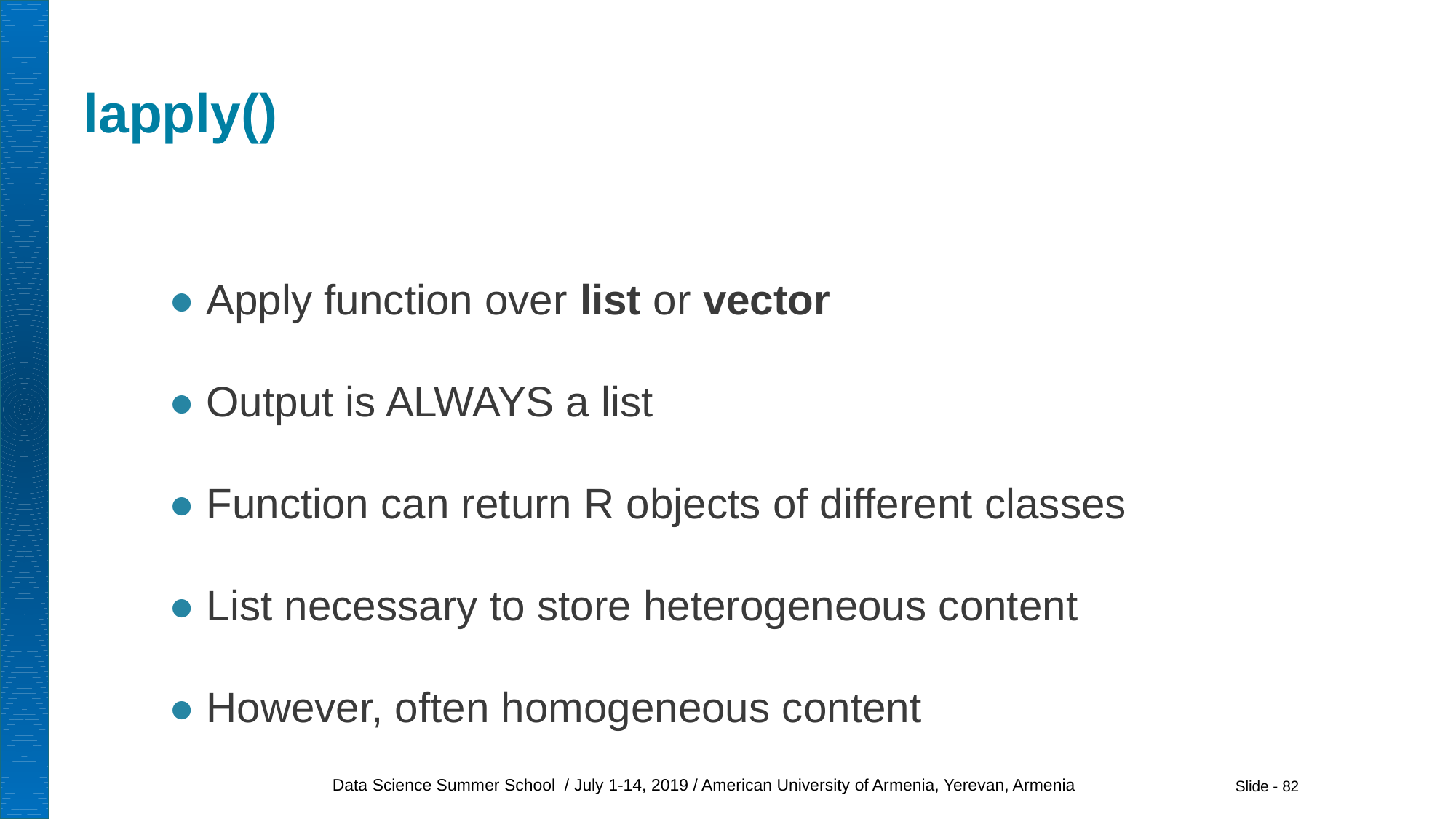

# lapply()
● Apply function over list or vector
● Output is ALWAYS a list
● Function can return R objects of different classes
● List necessary to store heterogeneous content
● However, often homogeneous content